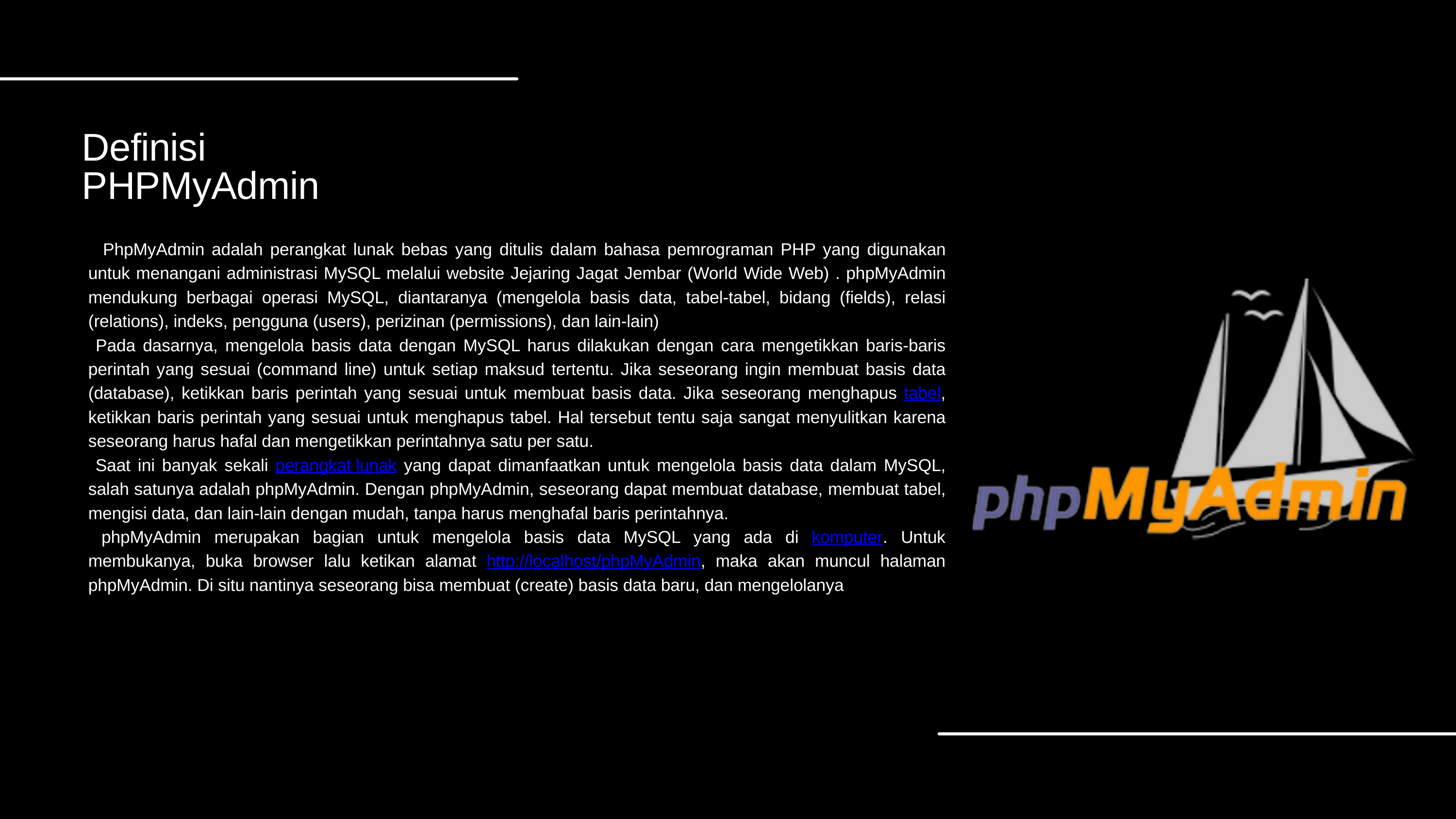

Definisi
PHPMyAdmin
  PhpMyAdmin adalah perangkat lunak bebas yang ditulis dalam bahasa pemrograman PHP yang digunakan untuk menangani administrasi MySQL melalui website Jejaring Jagat Jembar (World Wide Web) . phpMyAdmin mendukung berbagai operasi MySQL, diantaranya (mengelola basis data, tabel-tabel, bidang (fields), relasi (relations), indeks, pengguna (users), perizinan (permissions), dan lain-lain)
 Pada dasarnya, mengelola basis data dengan MySQL harus dilakukan dengan cara mengetikkan baris-baris perintah yang sesuai (command line) untuk setiap maksud tertentu. Jika seseorang ingin membuat basis data (database), ketikkan baris perintah yang sesuai untuk membuat basis data. Jika seseorang menghapus tabel, ketikkan baris perintah yang sesuai untuk menghapus tabel. Hal tersebut tentu saja sangat menyulitkan karena seseorang harus hafal dan mengetikkan perintahnya satu per satu.
 Saat ini banyak sekali perangkat lunak yang dapat dimanfaatkan untuk mengelola basis data dalam MySQL, salah satunya adalah phpMyAdmin. Dengan phpMyAdmin, seseorang dapat membuat database, membuat tabel, mengisi data, dan lain-lain dengan mudah, tanpa harus menghafal baris perintahnya.
 phpMyAdmin merupakan bagian untuk mengelola basis data MySQL yang ada di komputer. Untuk membukanya, buka browser lalu ketikan alamat http://localhost/phpMyAdmin, maka akan muncul halaman phpMyAdmin. Di situ nantinya seseorang bisa membuat (create) basis data baru, dan mengelolanya